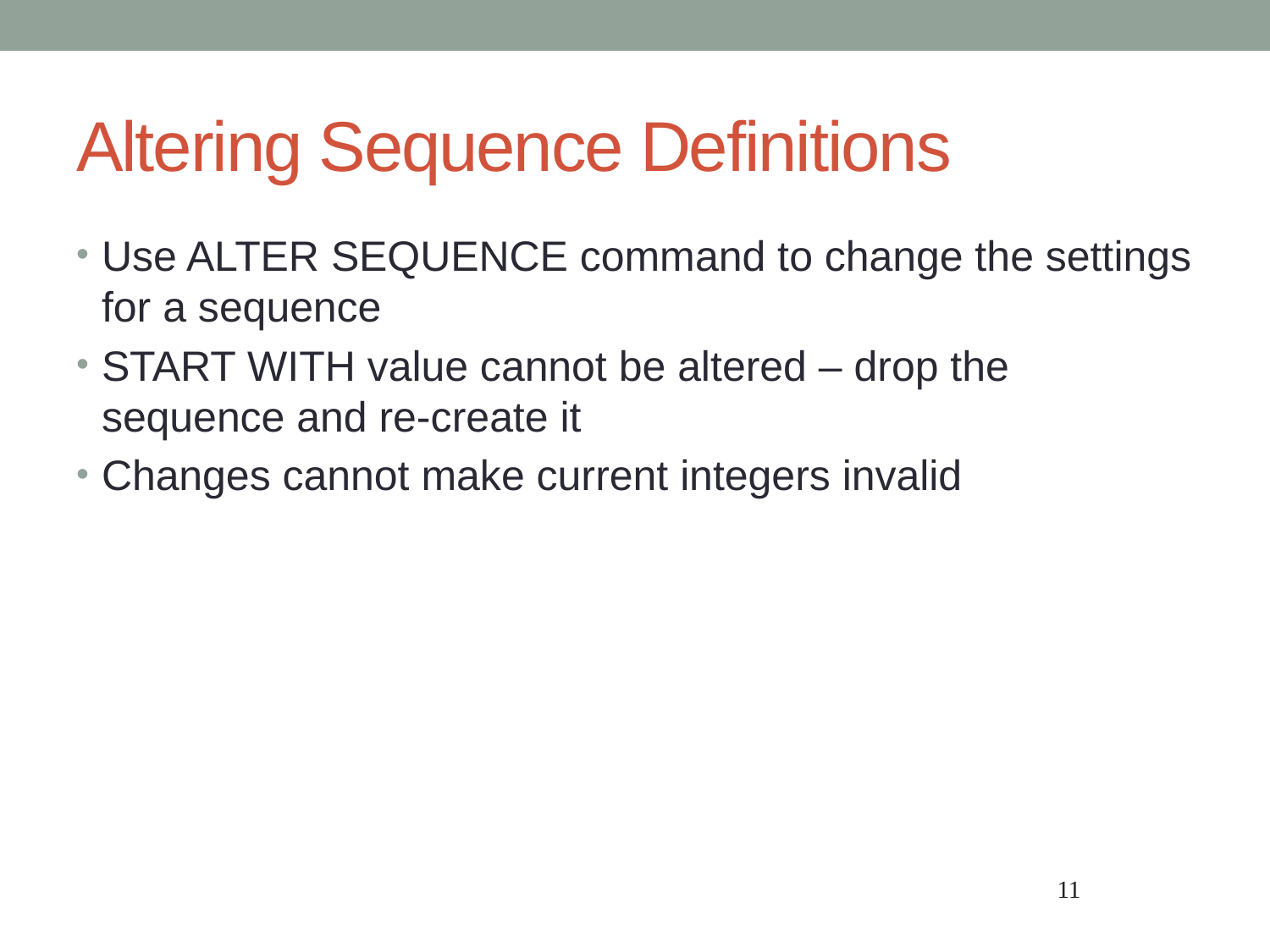

# Altering Sequence Definitions
Use ALTER SEQUENCE command to change the settings for a sequence
START WITH value cannot be altered – drop the sequence and re-create it
Changes cannot make current integers invalid
11